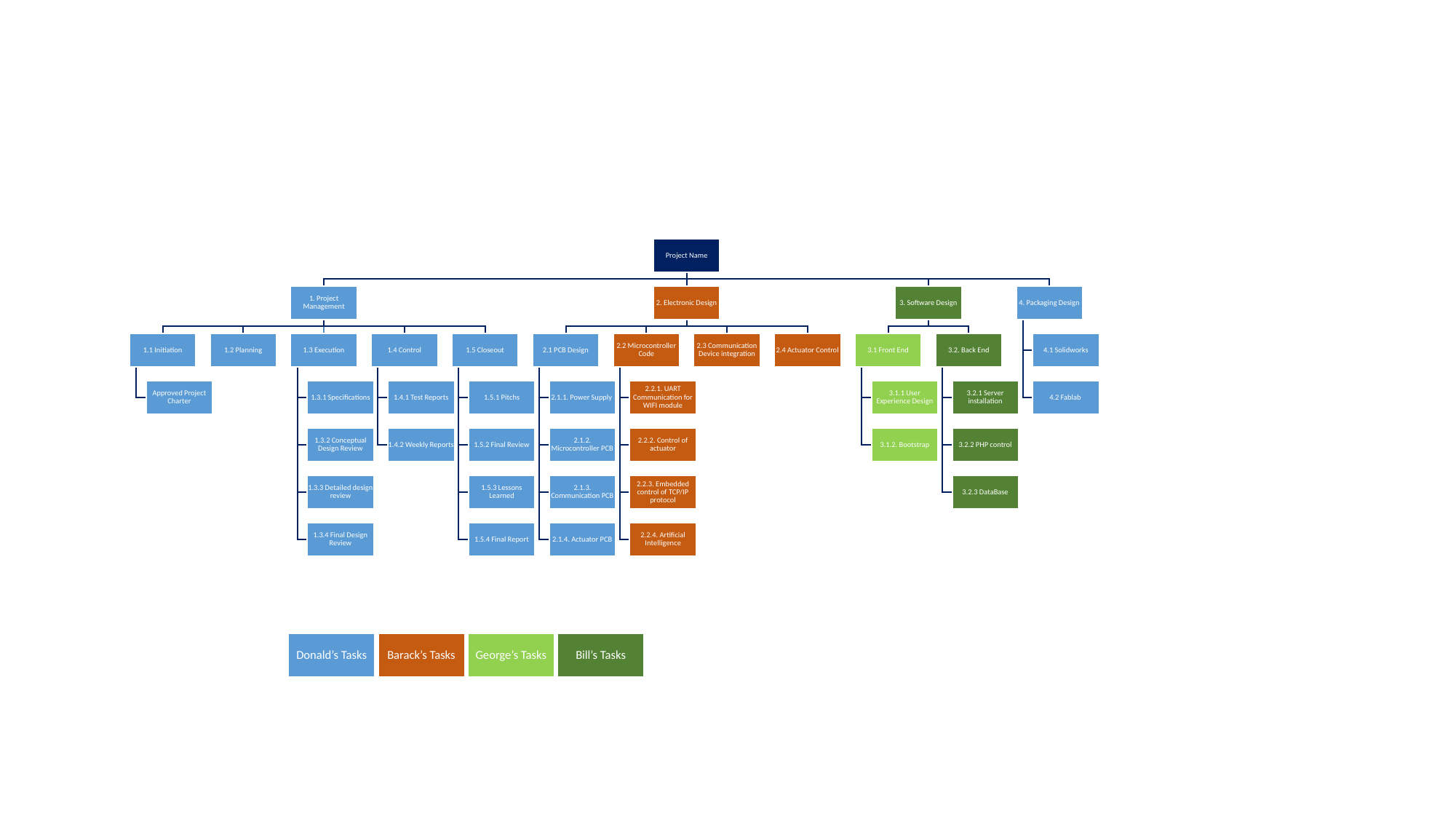

Project Name
1. Project Management
1.1 Initiation
Approved Project Charter
1.2 Planning
1.3 Execution
1.3.1 Specifications
1.3.2 Conceptual Design Review
1.3.3 Detailed design review
1.3.4 Final Design Review
1.4 Control
1.4.1 Test Reports
1.4.2 Weekly Reports
1.5 Closeout
1.5.1 Pitchs
1.5.2 Final Review
1.5.3 Lessons Learned
1.5.4 Final Report
2. Electronic Design
2.1 PCB Design
2.1.1. Power Supply
2.1.2. Microcontroller PCB
2.1.3. Communication PCB
2.1.4. Actuator PCB
2.2 Microcontroller Code
2.2.1. UART Communication for WIFI module
2.2.2. Control of actuator
2.2.3. Embedded control of TCP/IP protocol
2.2.4. Artificial Intelligence
2.3 Communication Device integration
2.4 Actuator Control
3. Software Design
3.1 Front End
3.1.1 User Experience Design
3.1.2. Bootstrap
3.2. Back End
3.2.1 Server installation
3.2.2 PHP control
3.2.3 DataBase
4. Packaging Design
4.1 Solidworks
4.2 Fablab

Donald’s Tasks

Barack’s Tasks

George’s Tasks

Bill’s Tasks